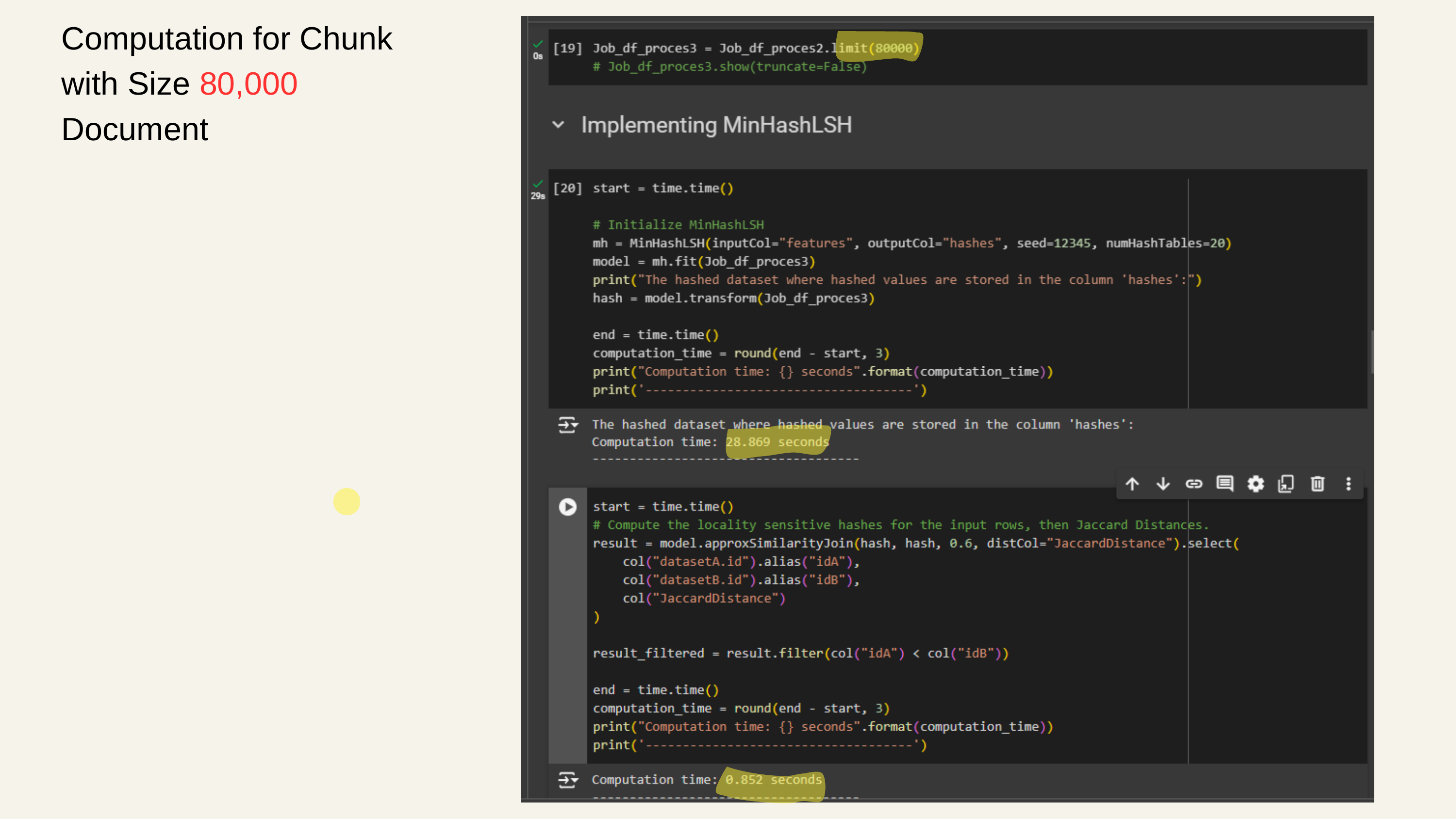

Computation for Chunk with Size 80,000 Document